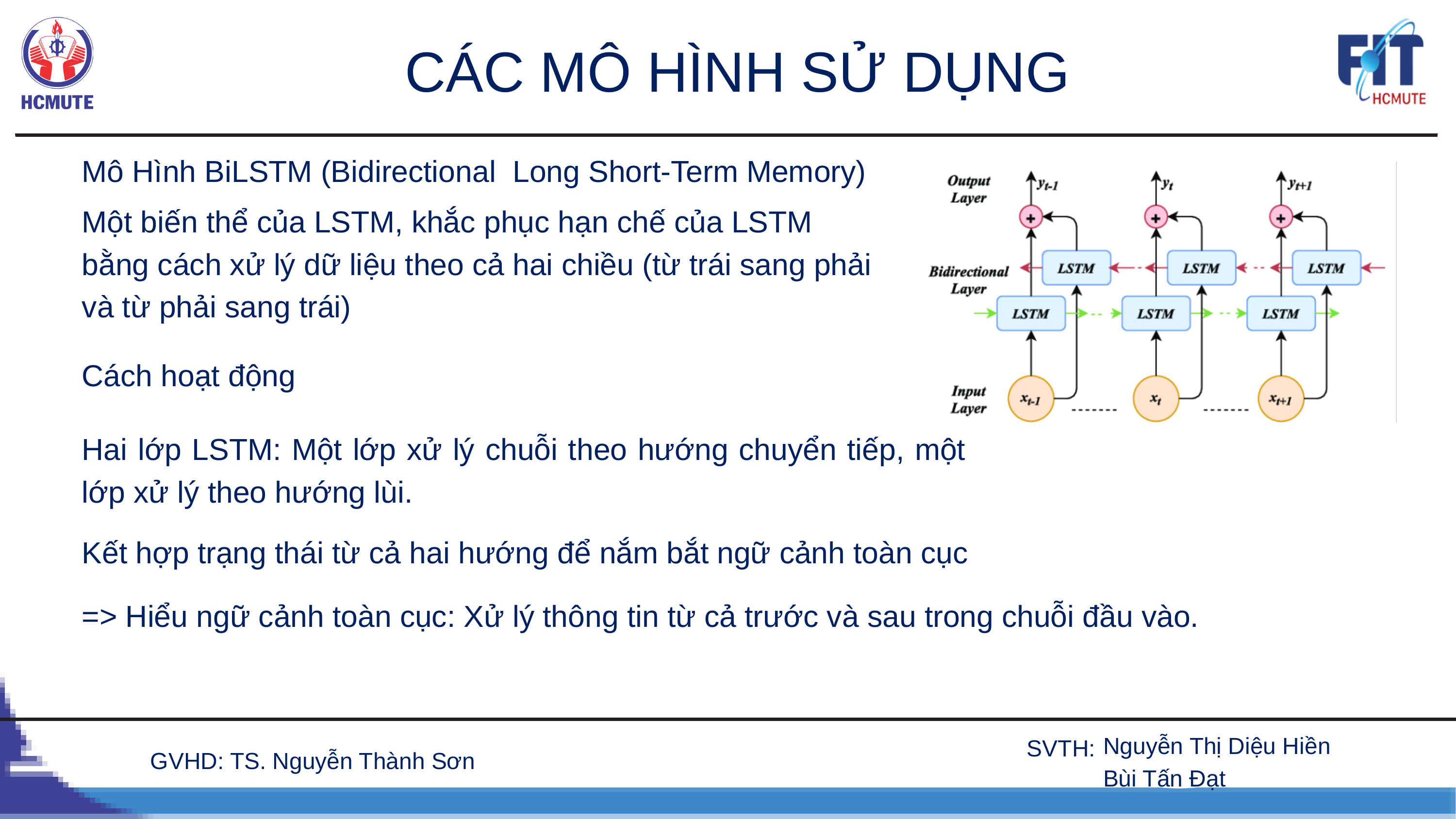

CÁC MÔ HÌNH SỬ DỤNG

Mô Hình BiLSTM (Bidirectional  Long Short-Term Memory)

Một biến thể của LSTM, khắc phục hạn chế của LSTM bằng cách xử lý dữ liệu theo cả hai chiều (từ trái sang phải và từ phải sang trái)
Cách hoạt động
Hai lớp LSTM: Một lớp xử lý chuỗi theo hướng chuyển tiếp, một lớp xử lý theo hướng lùi.

Kết hợp trạng thái từ cả hai hướng để nắm bắt ngữ cảnh toàn cục
=> Hiểu ngữ cảnh toàn cục: Xử lý thông tin từ cả trước và sau trong chuỗi đầu vào.

 Nguyễn Thị Diệu Hiền
 Bùi Tấn Đạt
SVTH:

GVHD: TS. Nguyễn Thành Sơn